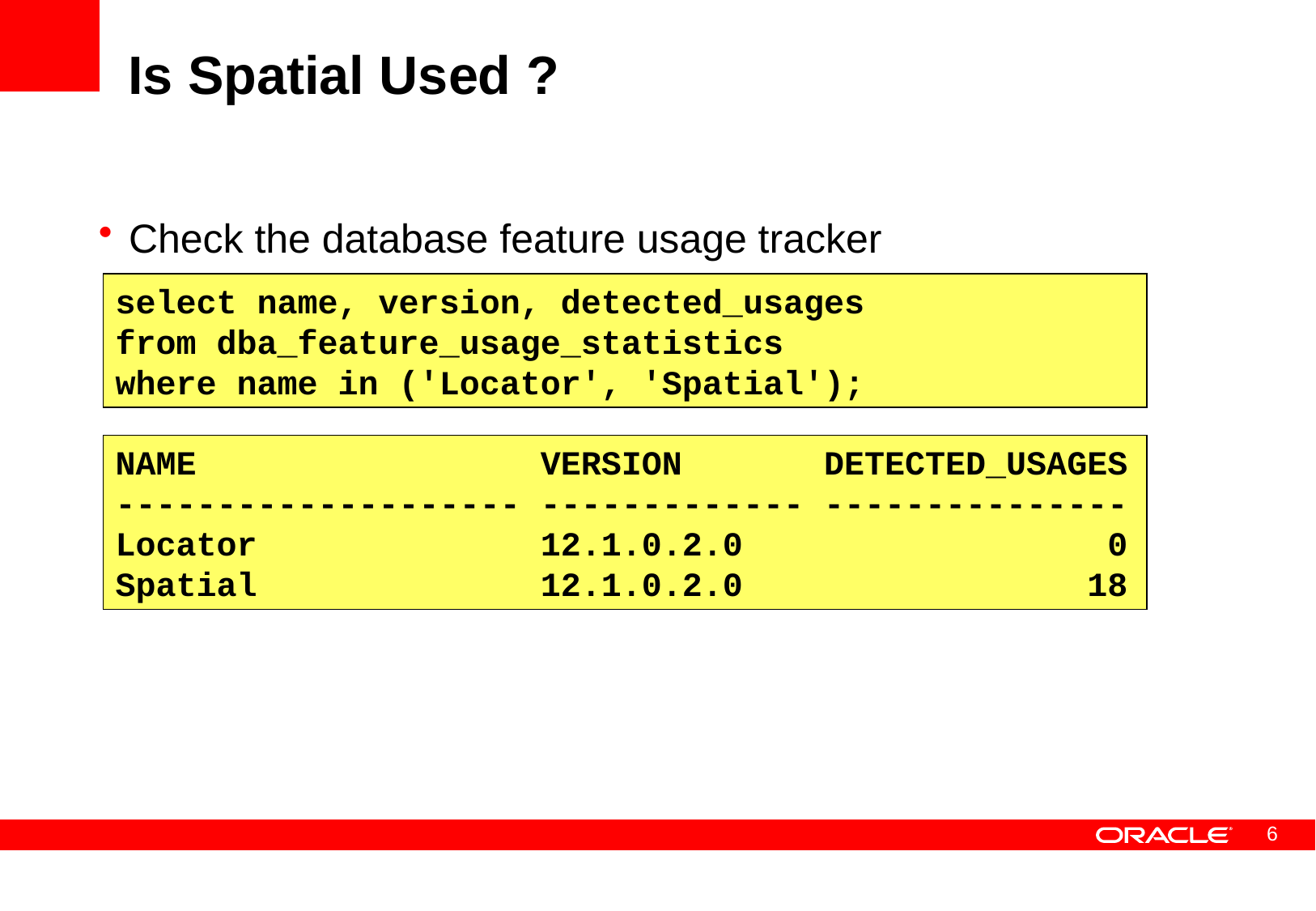

# Is Spatial Used ?
Check the database feature usage tracker

select name, version, detected_usages
from dba_feature_usage_statistics
where name in ('Locator', 'Spatial');
NAME                 VERSION       DETECTED_USAGES
-------------------- ------------- ---------------
Locator              12.1.0.2.0                  0
Spatial              12.1.0.2.0                 18